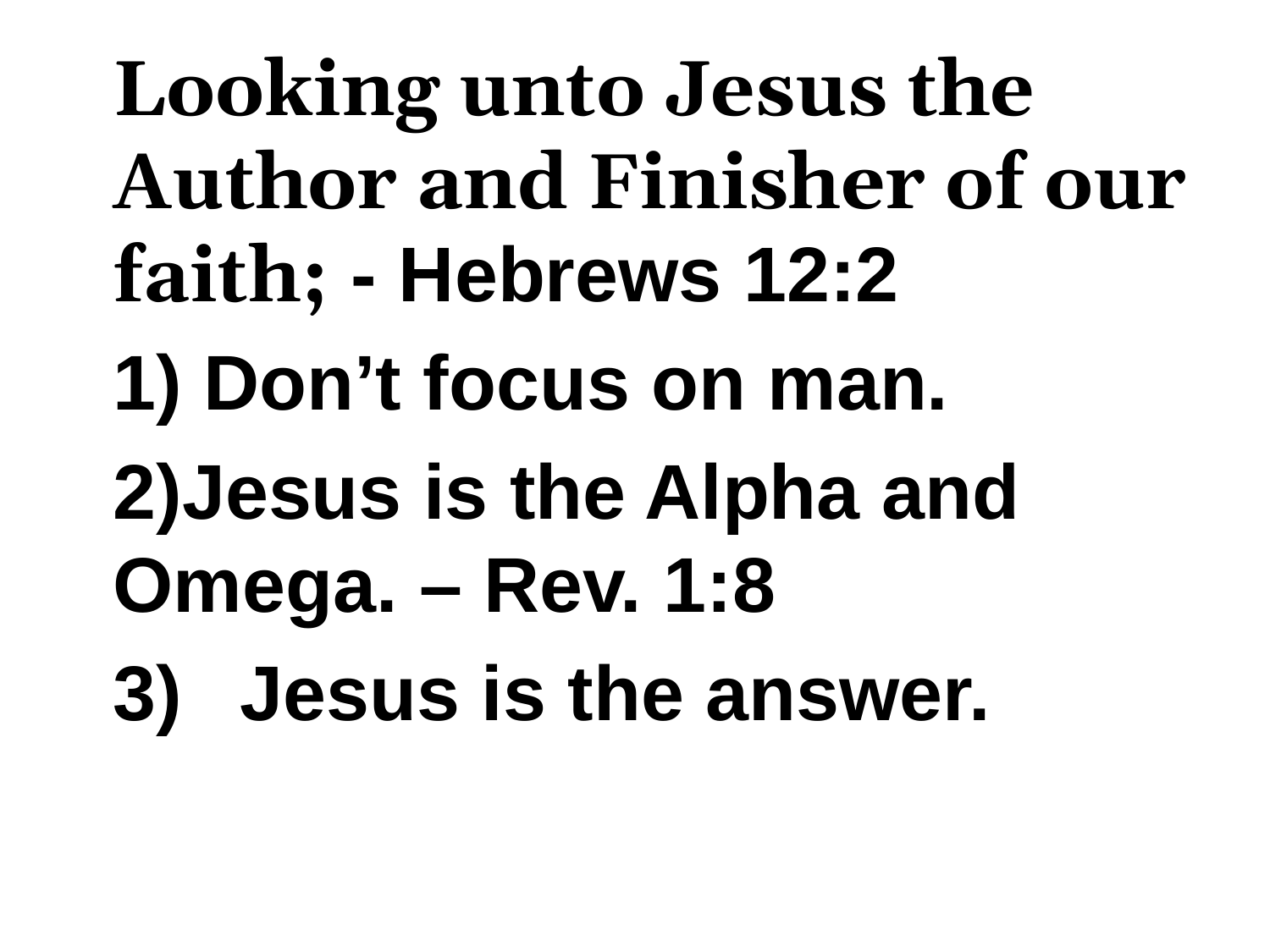

Looking unto Jesus the Author and Finisher of our faith; - Hebrews 12:2
	1) Don’t focus on man.
	2)Jesus is the Alpha and Omega. – Rev. 1:8
	3)	Jesus is the answer.